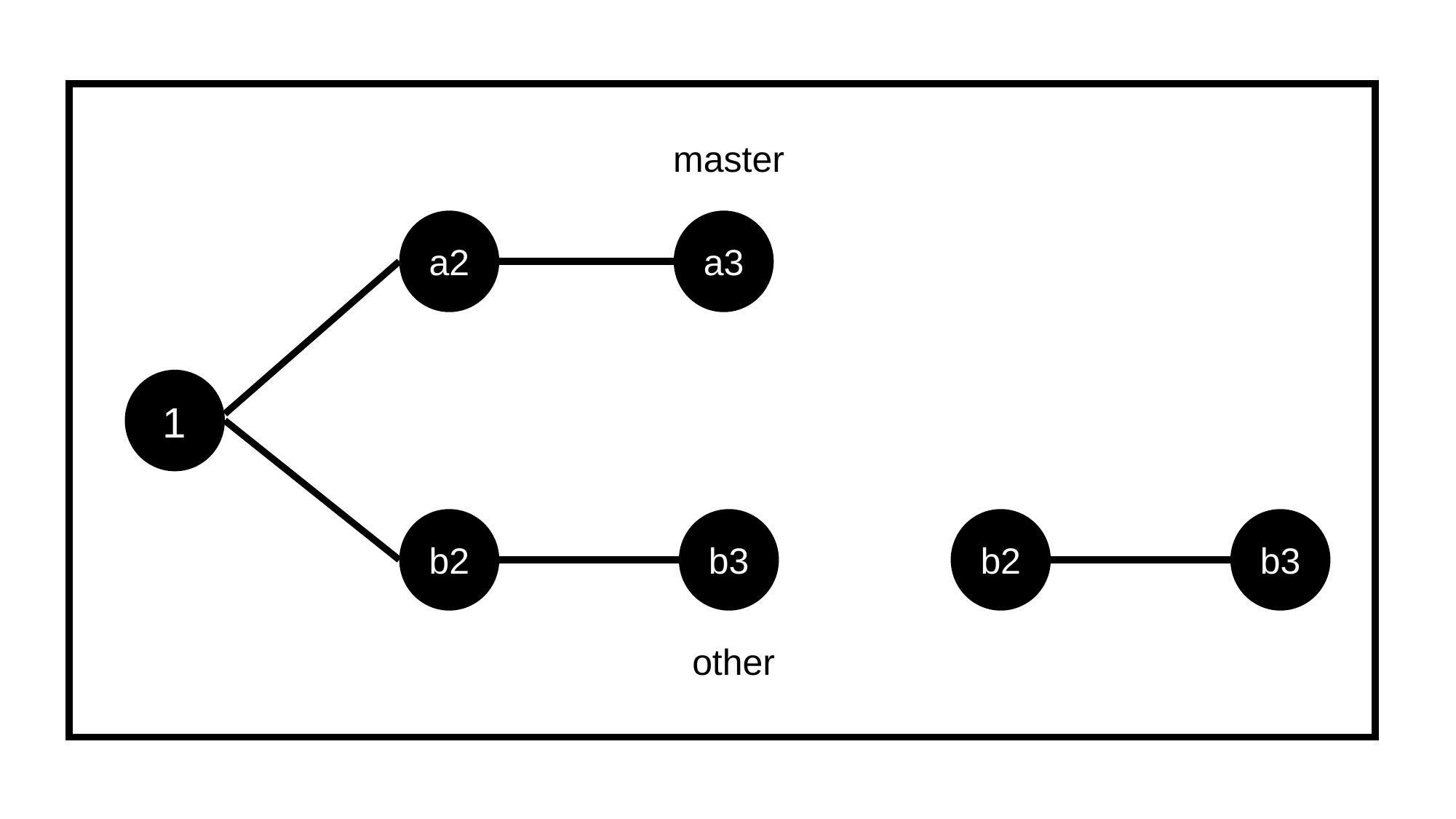

master
a2
a3
1
b3
b3
b2
b2
other